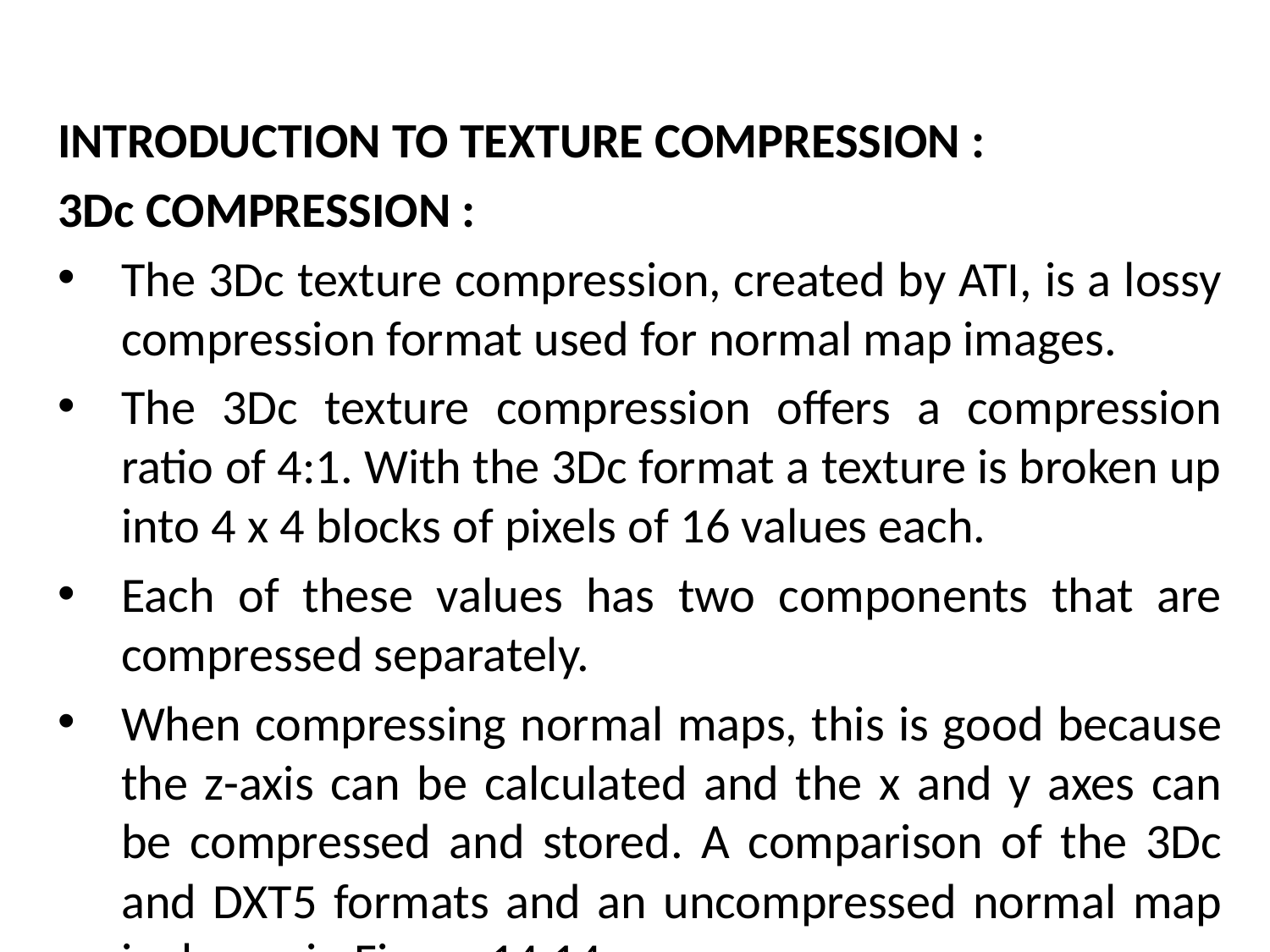

INTRODUCTION TO TEXTURE COMPRESSION :
3Dc COMPRESSION :
The 3Dc texture compression, created by ATI, is a lossy compression format used for normal map images.
The 3Dc texture compression offers a compression ratio of 4:1. With the 3Dc format a texture is broken up into 4 x 4 blocks of pixels of 16 values each.
Each of these values has two components that are compressed separately.
When compressing normal maps, this is good because the z-axis can be calculated and the x and y axes can be compressed and stored. A comparison of the 3Dc and DXT5 formats and an uncompressed normal map is shown in Figure 14.14.
# The Mathematical side of games